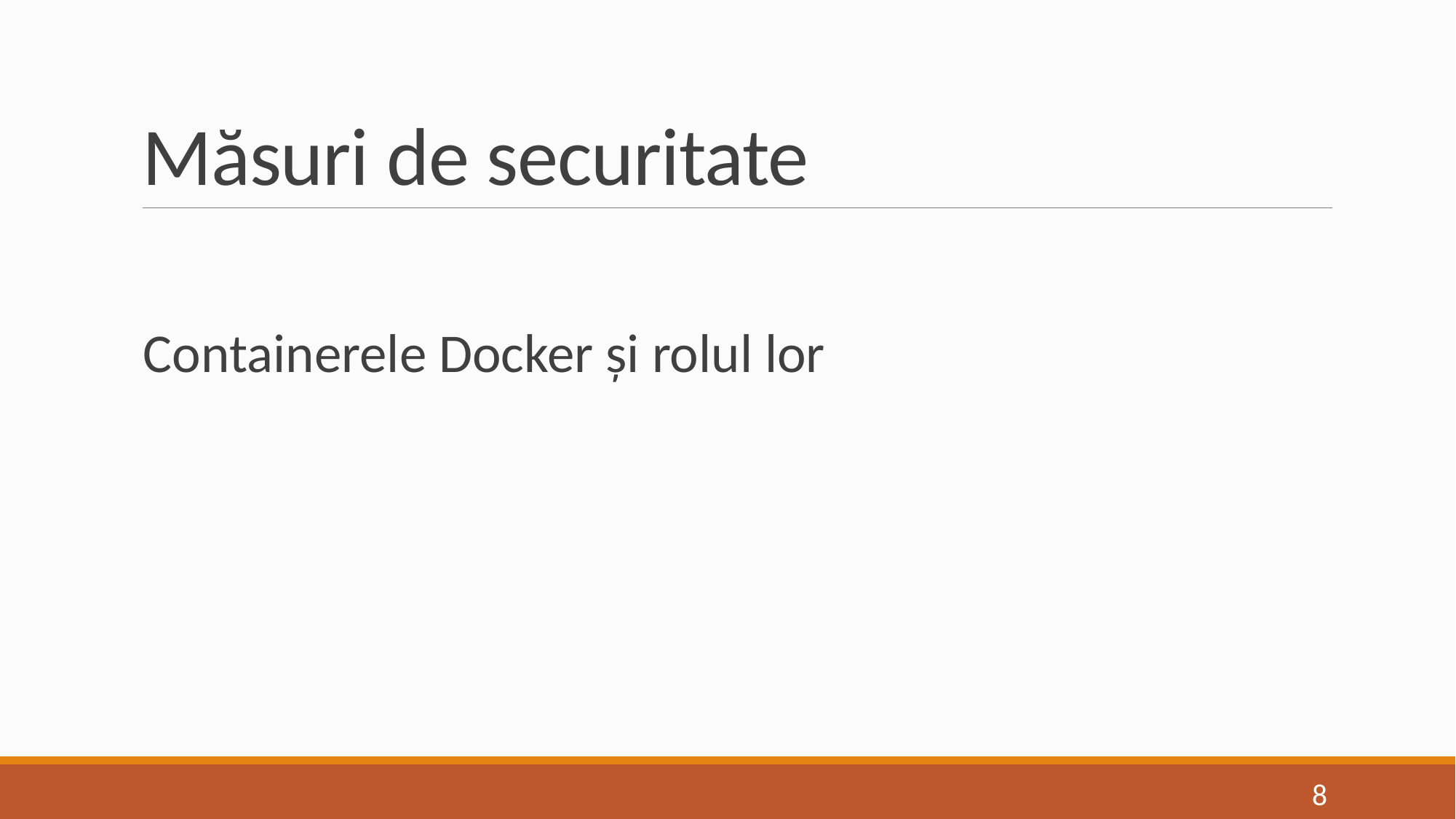

# Măsuri de securitate

Containerele Docker și rolul lor

8